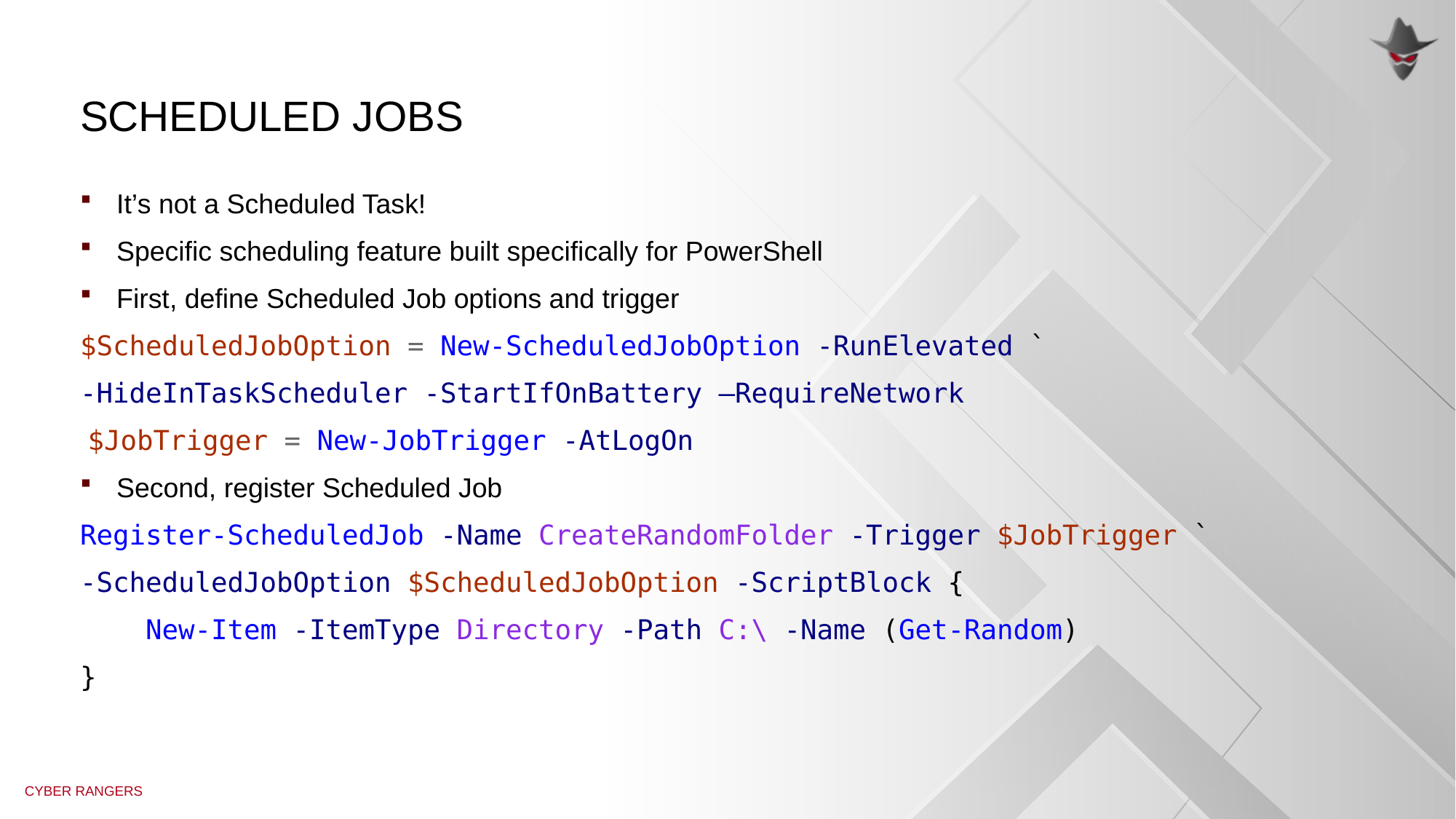

# Scheduled jobs
It’s not a Scheduled Task!
Specific scheduling feature built specifically for PowerShell
First, define Scheduled Job options and trigger
$ScheduledJobOption = New-ScheduledJobOption -RunElevated `
-HideInTaskScheduler -StartIfOnBattery –RequireNetwork
 $JobTrigger = New-JobTrigger -AtLogOn
Second, register Scheduled Job
Register-ScheduledJob -Name CreateRandomFolder -Trigger $JobTrigger `
-ScheduledJobOption $ScheduledJobOption -ScriptBlock {
    New-Item -ItemType Directory -Path C:\ -Name (Get-Random)
}